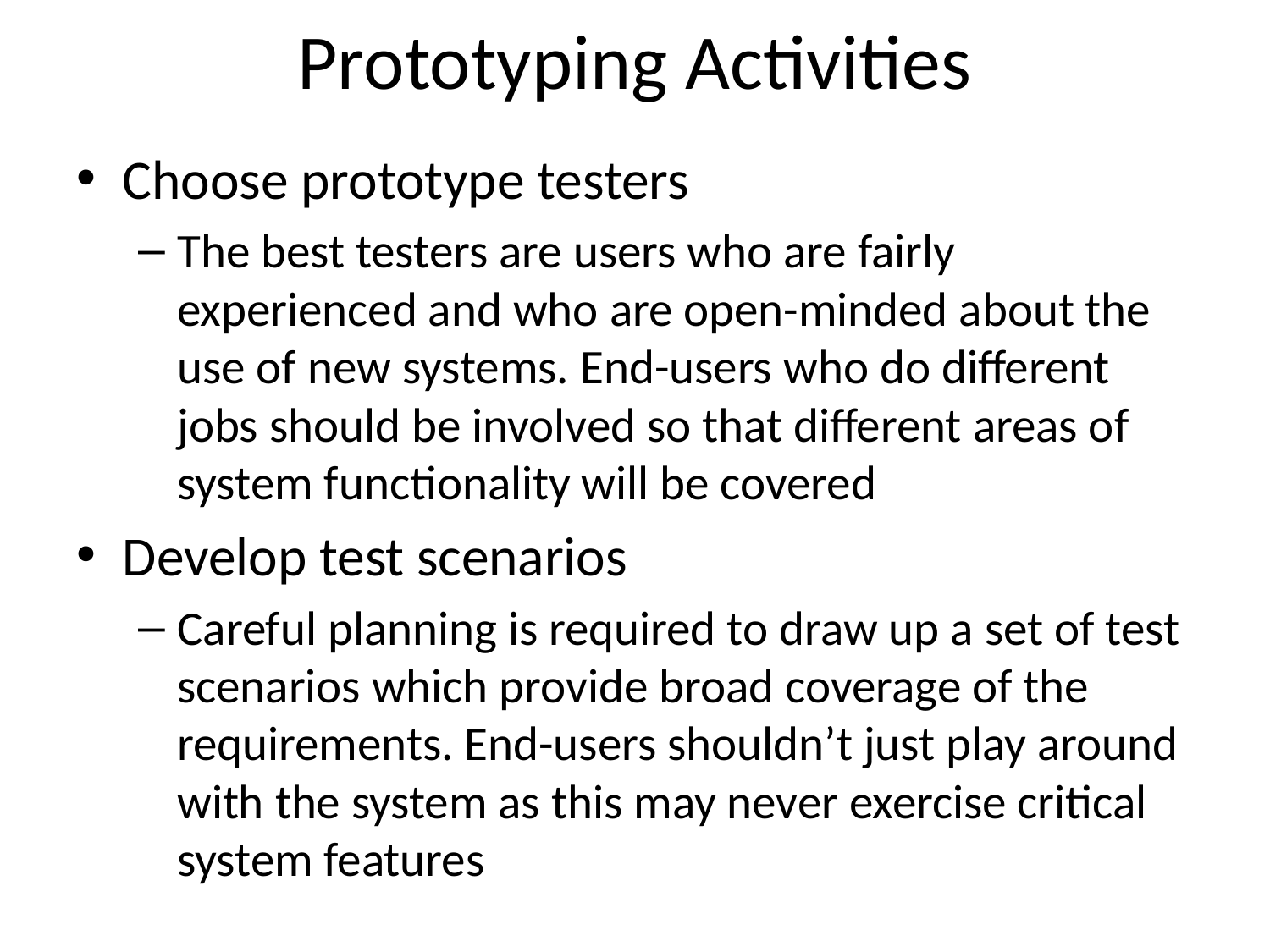

# Prototyping Activities
Choose prototype testers
The best testers are users who are fairly experienced and who are open-minded about the use of new systems. End-users who do different jobs should be involved so that different areas of system functionality will be covered
Develop test scenarios
Careful planning is required to draw up a set of test scenarios which provide broad coverage of the requirements. End-users shouldn’t just play around with the system as this may never exercise critical system features